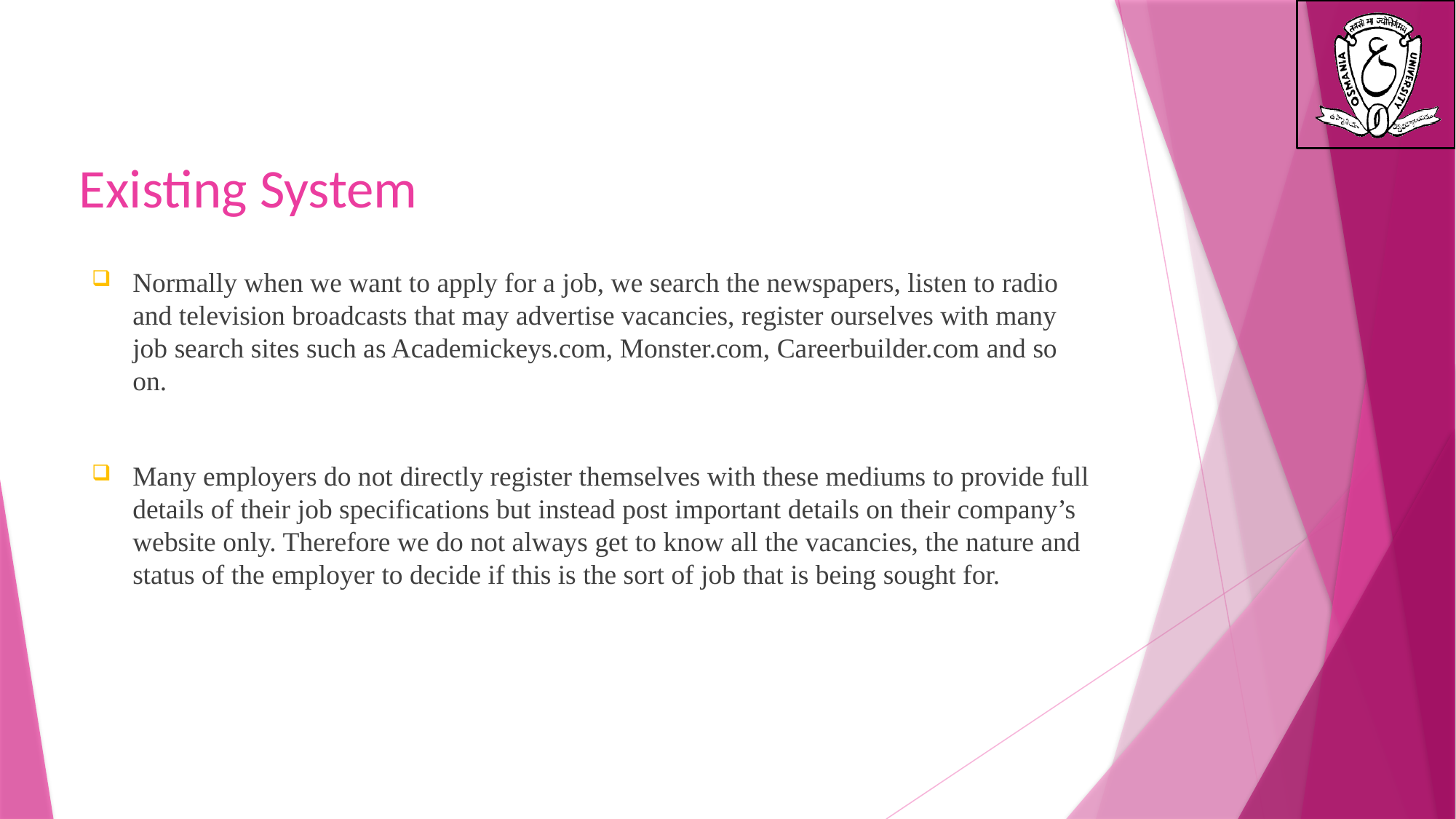

# Existing System
Normally when we want to apply for a job, we search the newspapers, listen to radio and television broadcasts that may advertise vacancies, register ourselves with many job search sites such as Academickeys.com, Monster.com, Careerbuilder.com and so on.

Many employers do not directly register themselves with these mediums to provide full details of their job specifications but instead post important details on their company’s website only. Therefore we do not always get to know all the vacancies, the nature and status of the employer to decide if this is the sort of job that is being sought for.